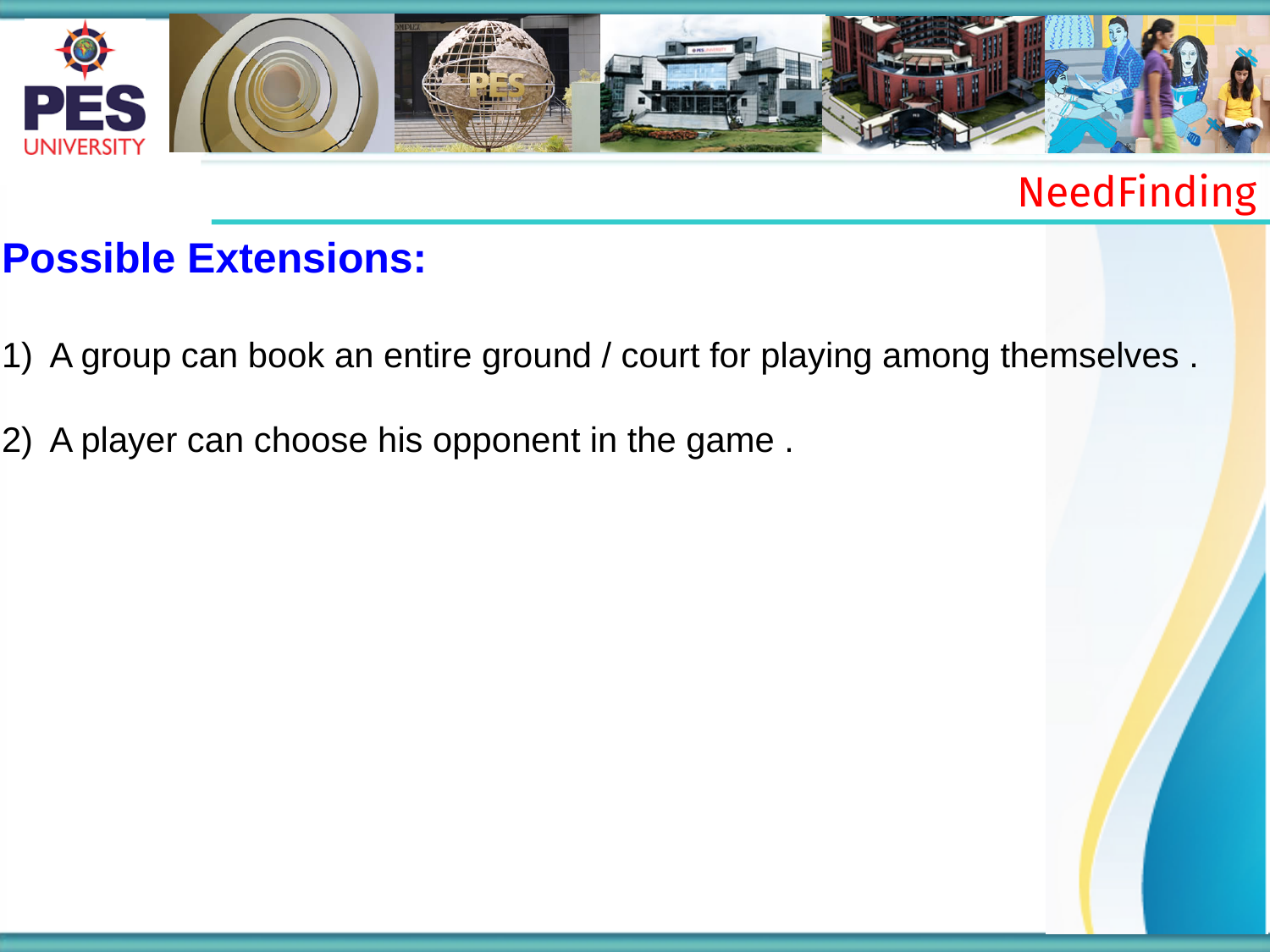

NeedFinding

Possible Extensions:

A group can book an entire ground / court for playing among themselves .

A player can choose his opponent in the game .